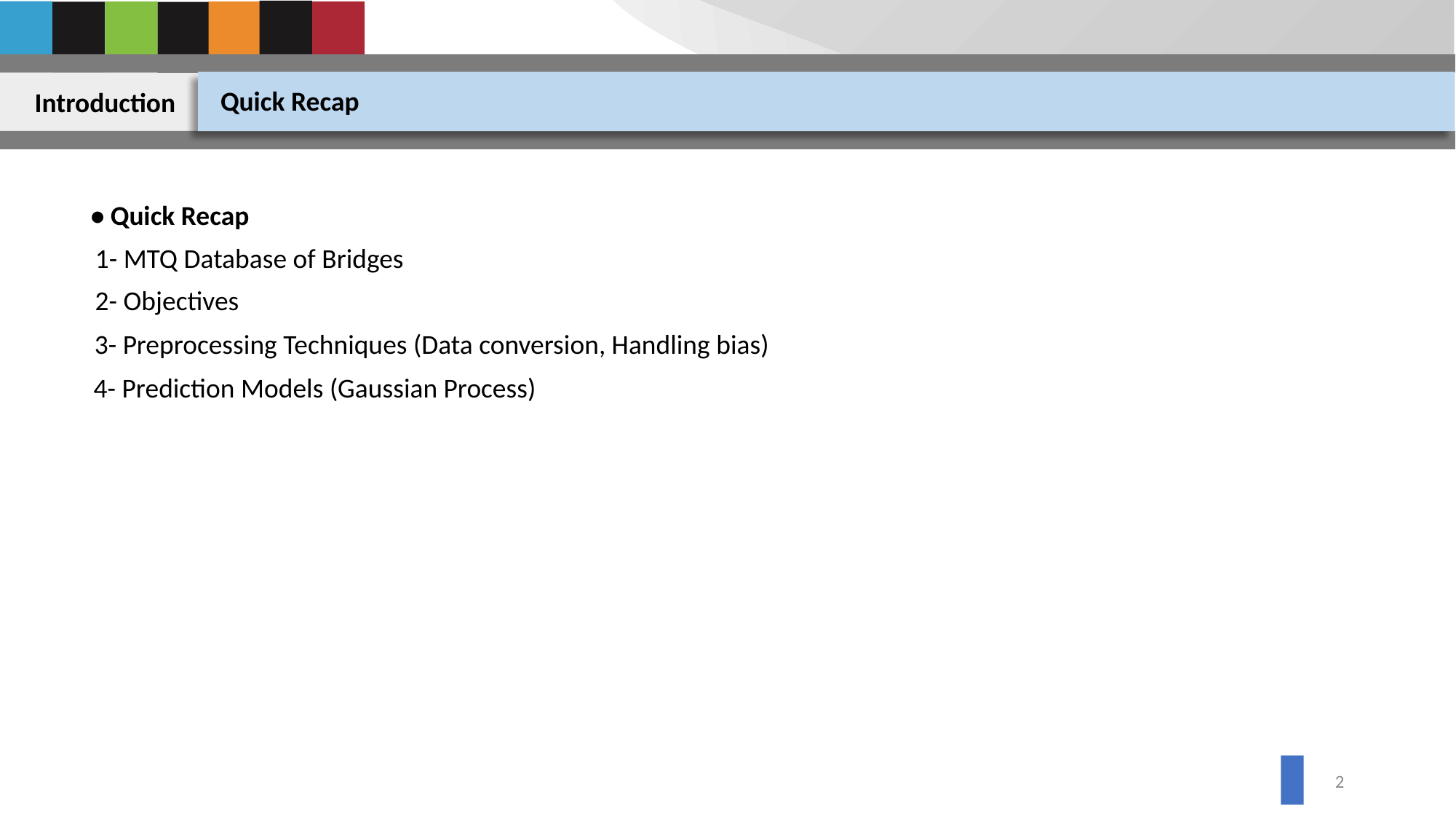

Quick Recap
Introduction

• Quick Recap
1- MTQ Database of Bridges
2- Objectives
3- Preprocessing Techniques (Data conversion, Handling bias)
4- Prediction Models (Gaussian Process)

2